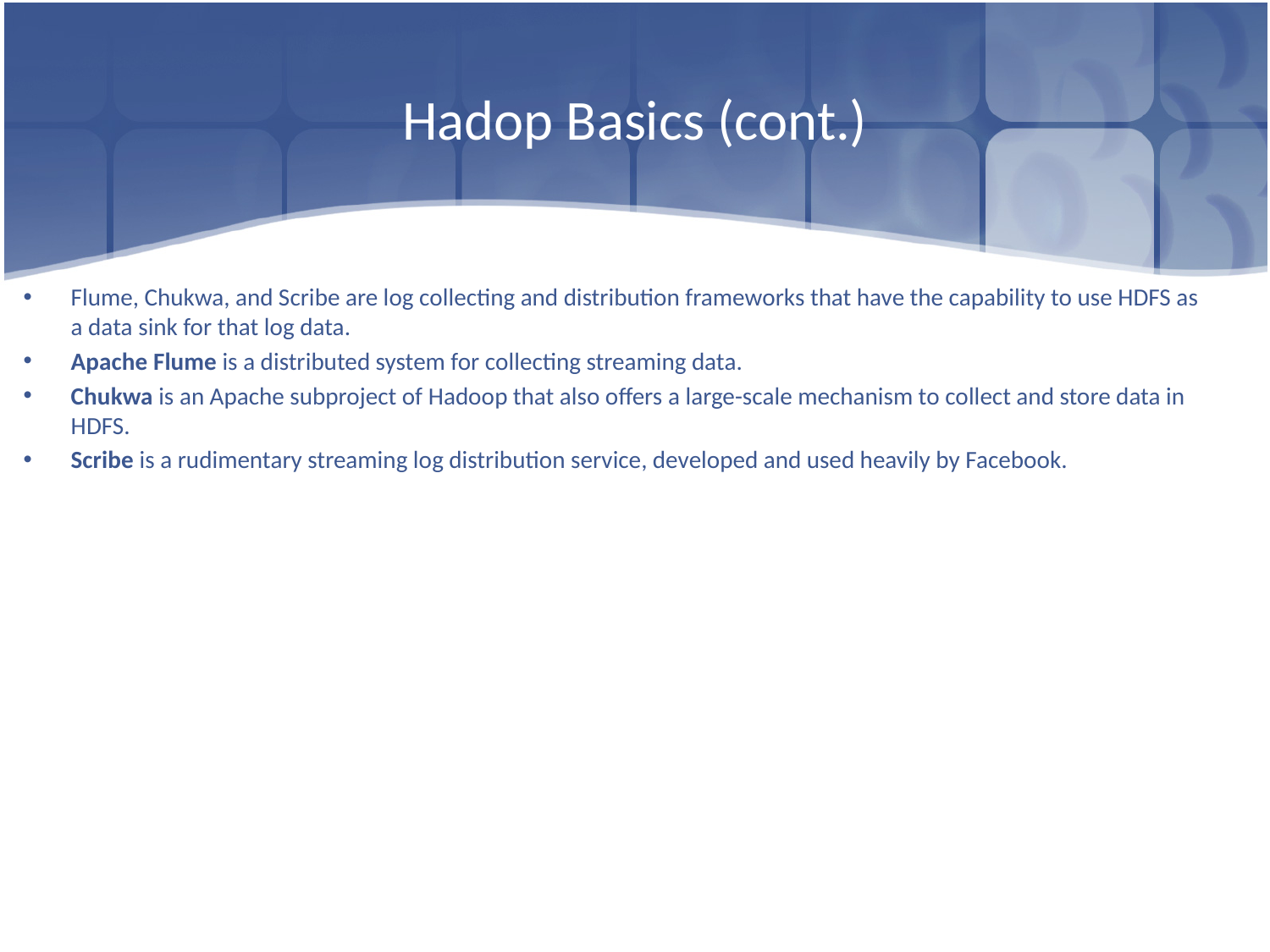

# Hadop Basics (cont.)
Flume, Chukwa, and Scribe are log collecting and distribution frameworks that have the capability to use HDFS as a data sink for that log data.
Apache Flume is a distributed system for collecting streaming data.
Chukwa is an Apache subproject of Hadoop that also offers a large-scale mechanism to collect and store data in HDFS.
Scribe is a rudimentary streaming log distribution service, developed and used heavily by Facebook.